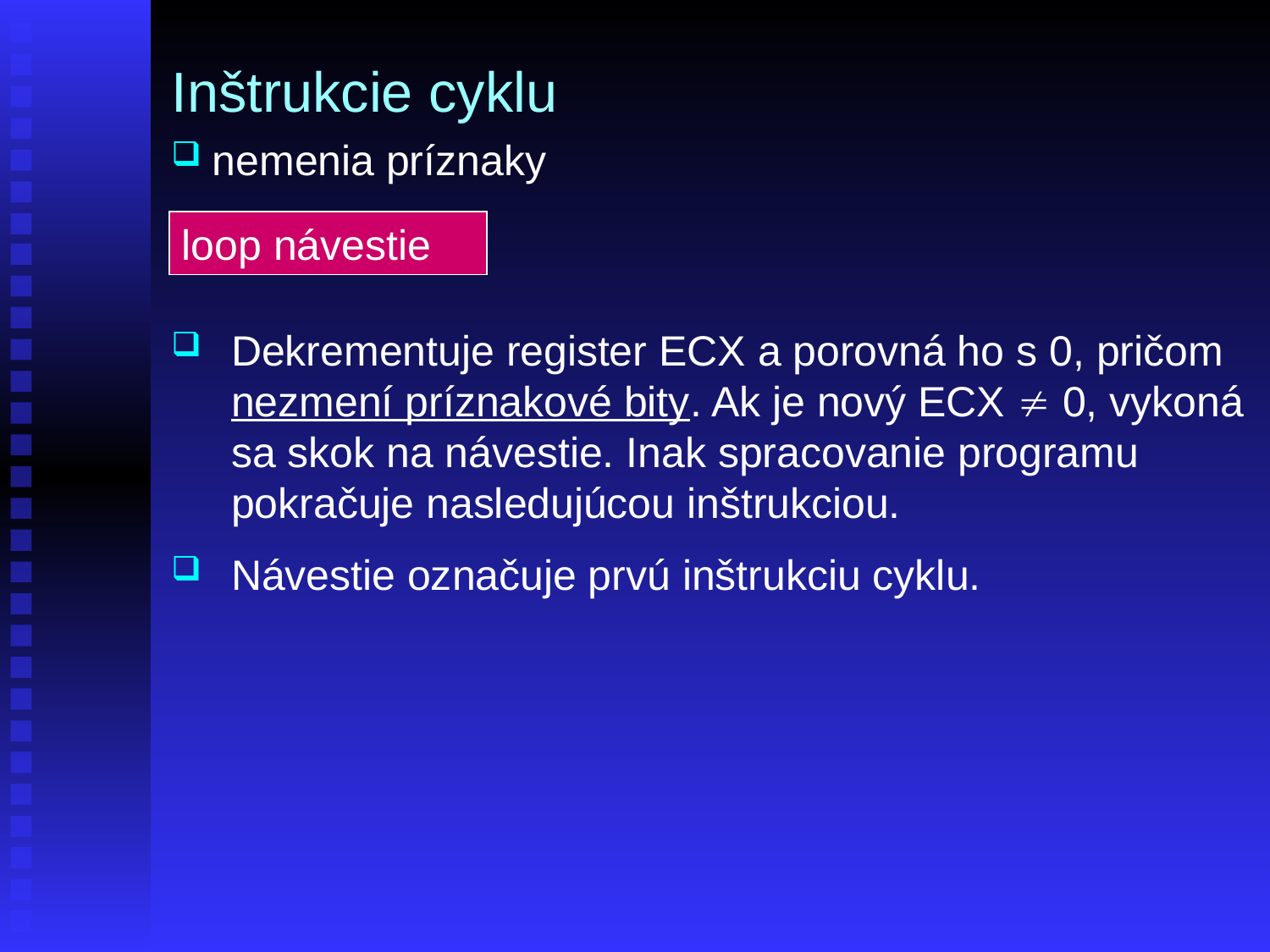

# Inštrukcie cyklu
 nemenia príznaky
loop návestie
Dekrementuje register ECX a porovná ho s 0, pričom nezmení príznakové bity. Ak je nový ECX ≠ 0, vykoná sa skok na návestie. Inak spracovanie programu pokračuje nasledujúcou inštrukciou.
Návestie označuje prvú inštrukciu cyklu.